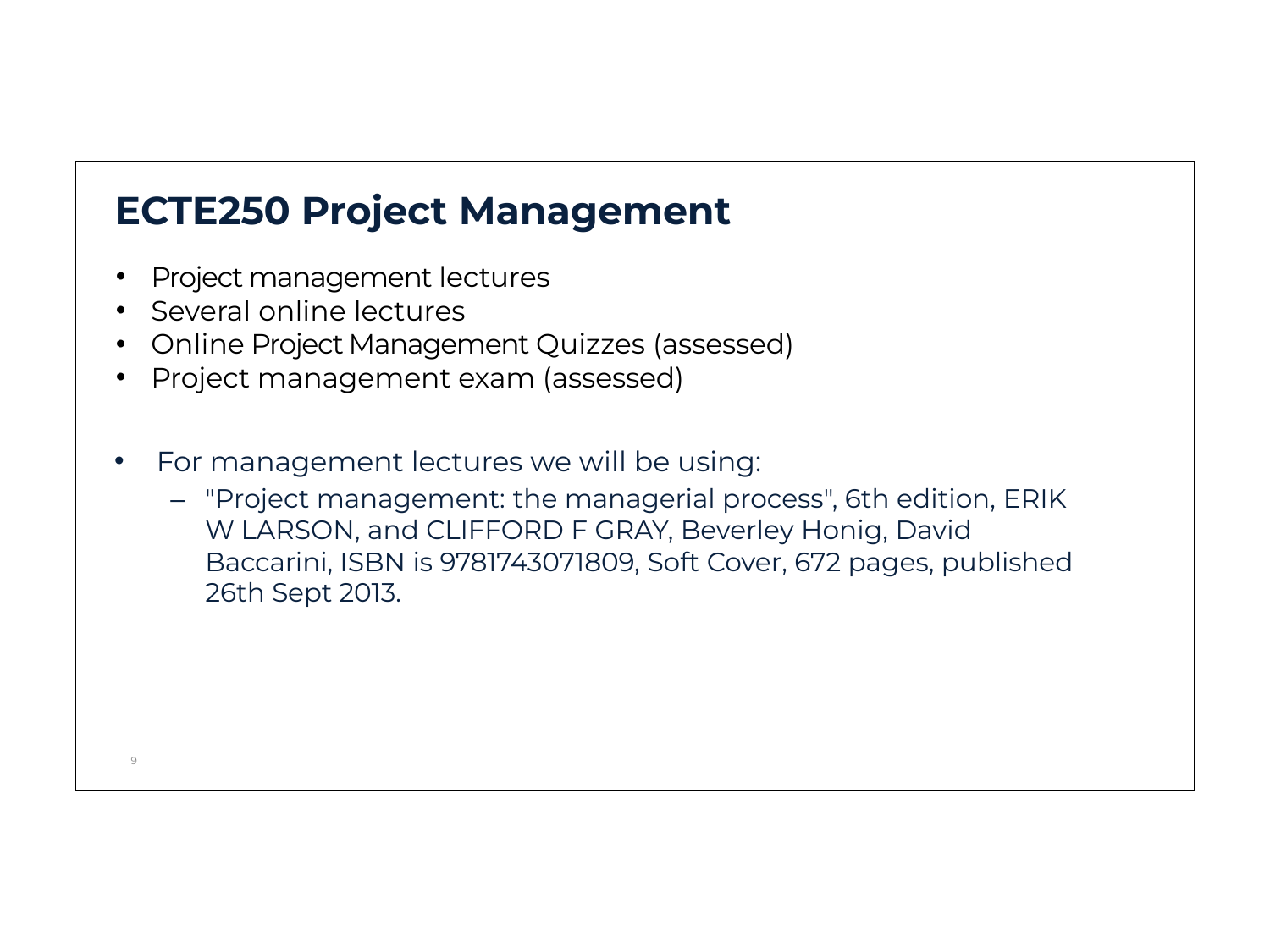

#

ECTE250 Project Management
Project management lectures
Several online lectures
Online Project Management Quizzes (assessed)
Project management exam (assessed)

For management lectures we will be using:
–	"Project management: the managerial process", 6th edition, ERIK W LARSON, and CLIFFORD F GRAY, Beverley Honig, David Baccarini, ISBN is 9781743071809, Soft Cover, 672 pages, published 26th Sept 2013.
9